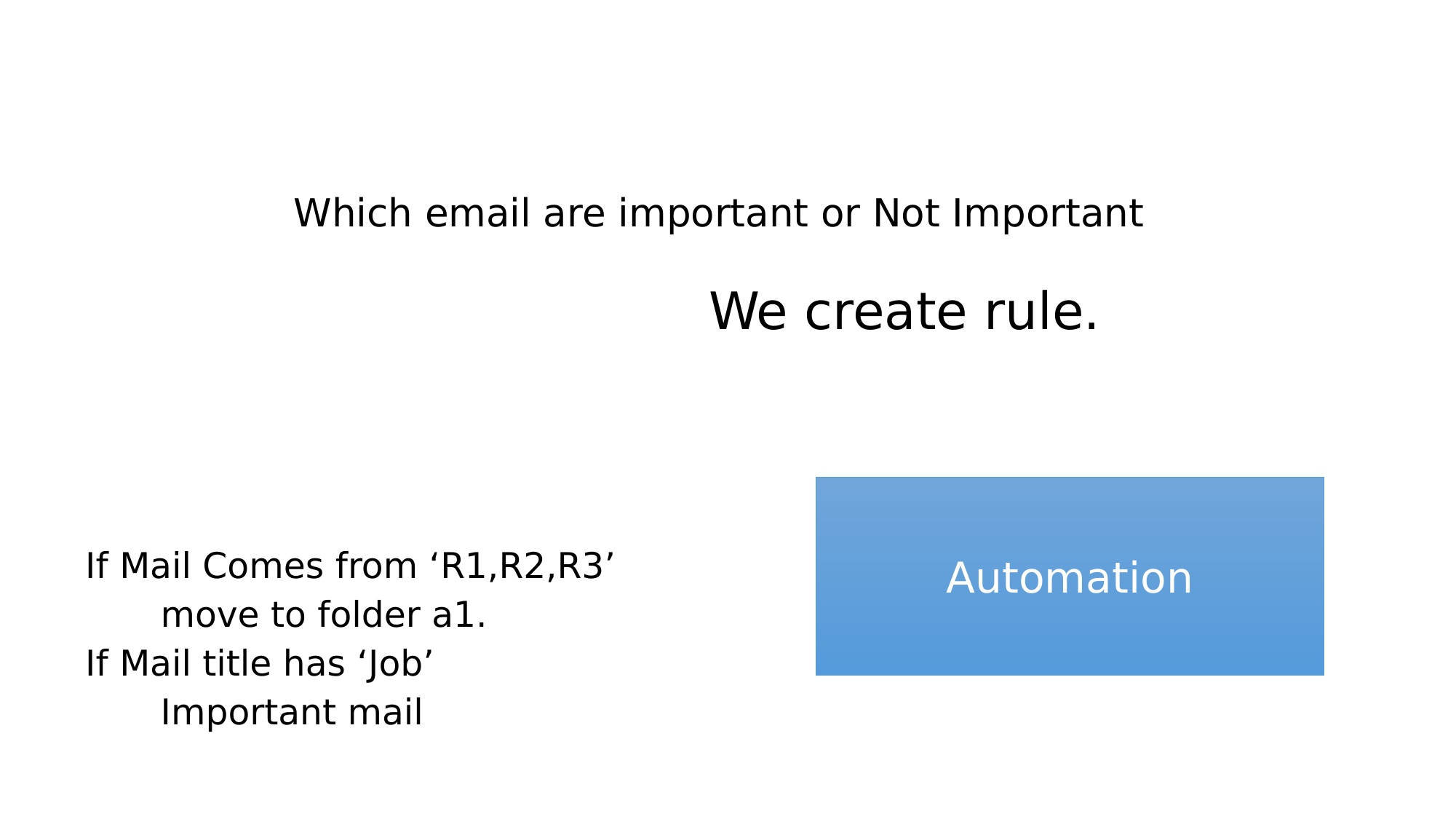

# Which email are important or Not Important
We create rule.
Automation
If Mail Comes from ‘R1,R2,R3’
	move to folder a1.
If Mail title has ‘Job’
	Important mail